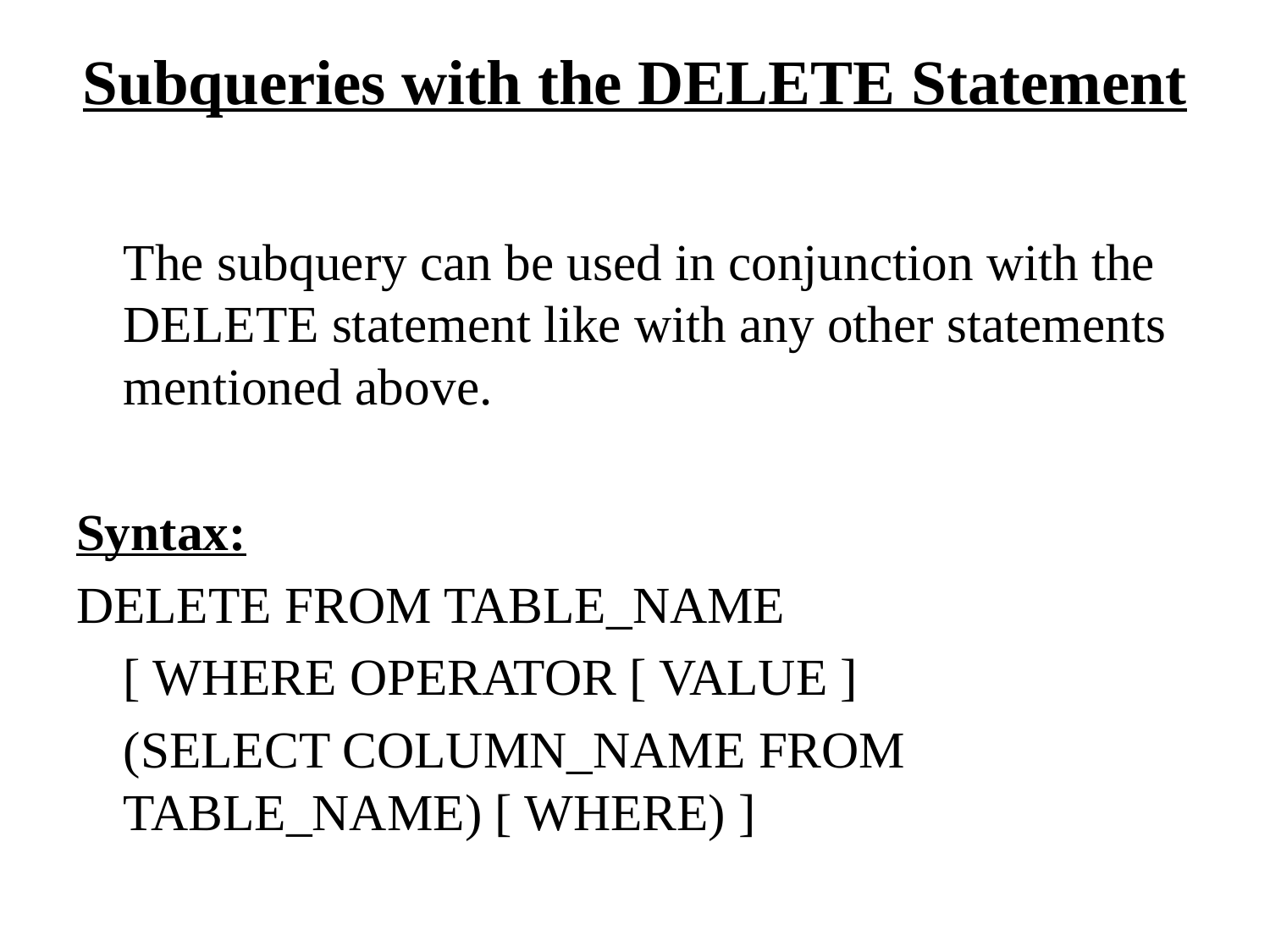

# Subqueries with the DELETE Statement
	The subquery can be used in conjunction with the DELETE statement like with any other statements mentioned above.

Syntax:
DELETE FROM TABLE_NAME
	[ WHERE OPERATOR [ VALUE ]
		(SELECT COLUMN_NAME FROM 		TABLE_NAME) [ WHERE) ]